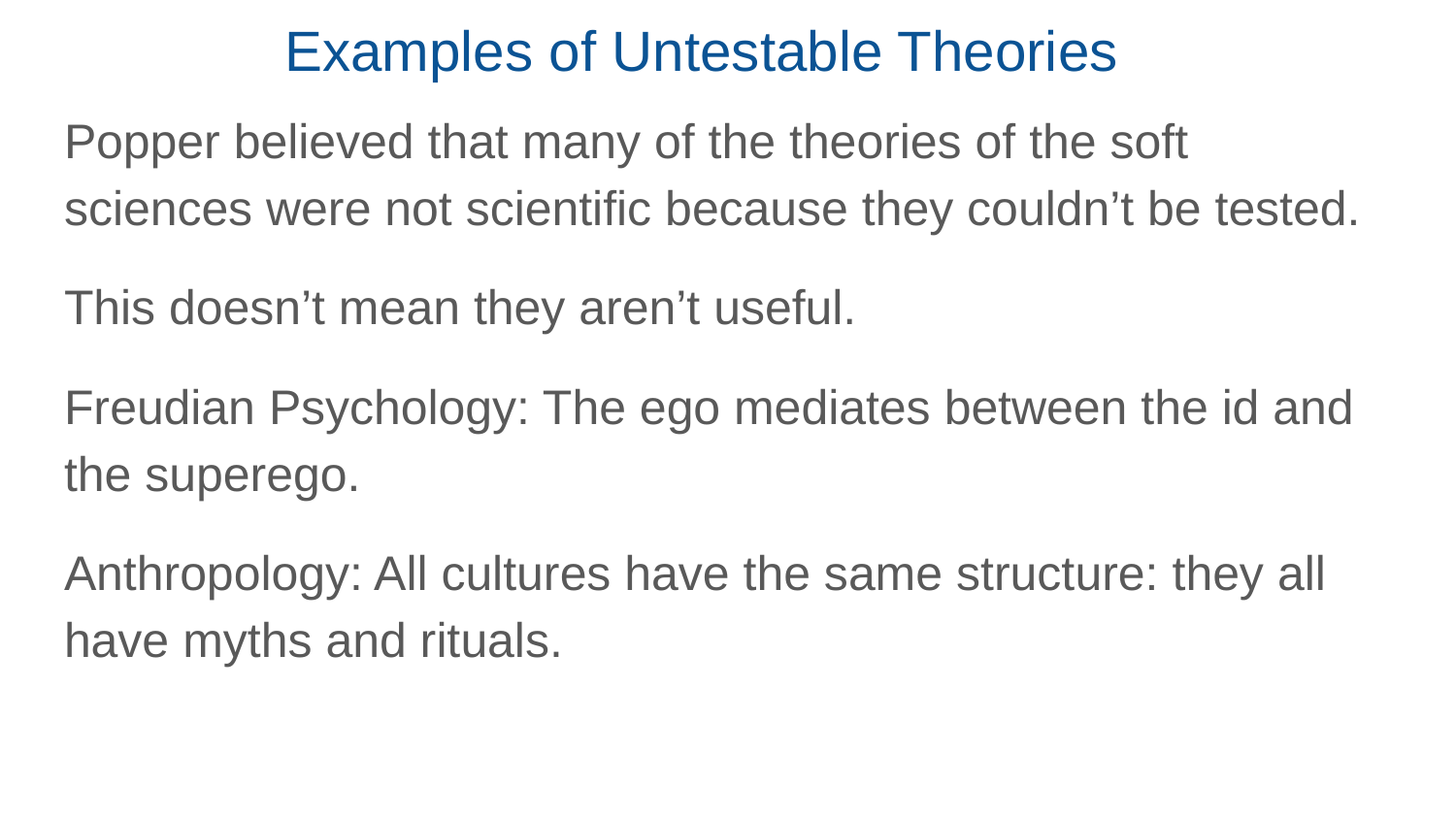

# Examples of Untestable Theories
Popper believed that many of the theories of the soft sciences were not scientific because they couldn’t be tested.
This doesn’t mean they aren’t useful.
Freudian Psychology: The ego mediates between the id and the superego.
Anthropology: All cultures have the same structure: they all have myths and rituals.